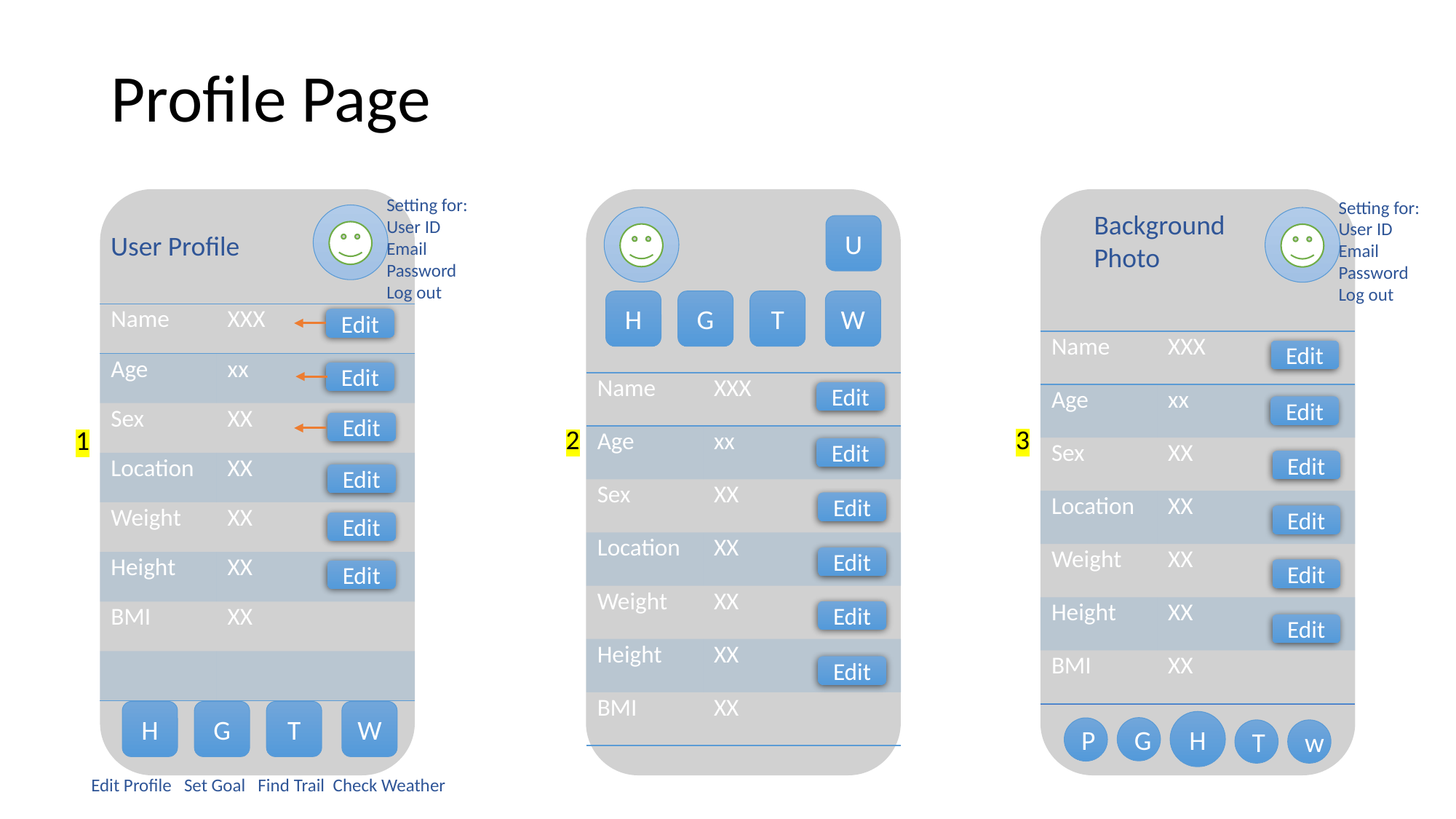

# Profile Page
Setting for:
User ID
Email
Password
Log out

Setting for:
User ID
Email
Password
Log out
Background Photo

U

User Profile

H
G
T
W
| Name | XXX |
| --- | --- |
| Age | xx |
| Sex | XX |
| Location | XX |
| Weight | XX |
| Height | XX |
| BMI | XX |
|  |  |
Edit
| Name | XXX |
| --- | --- |
| Age | xx |
| Sex | XX |
| Location | XX |
| Weight | XX |
| Height | XX |
| BMI | XX |
Edit
Edit
| Name | XXX |
| --- | --- |
| Age | xx |
| Sex | XX |
| Location | XX |
| Weight | XX |
| Height | XX |
| BMI | XX |
Edit
Edit
Edit
3
2
1
Edit
Edit
Edit
Edit
Edit
Edit
Edit
Edit
Edit
Edit
Edit
Edit
H
G
T
W
H
G
P
w
T
Edit Profile   Set Goal   Find Trail  Check Weather